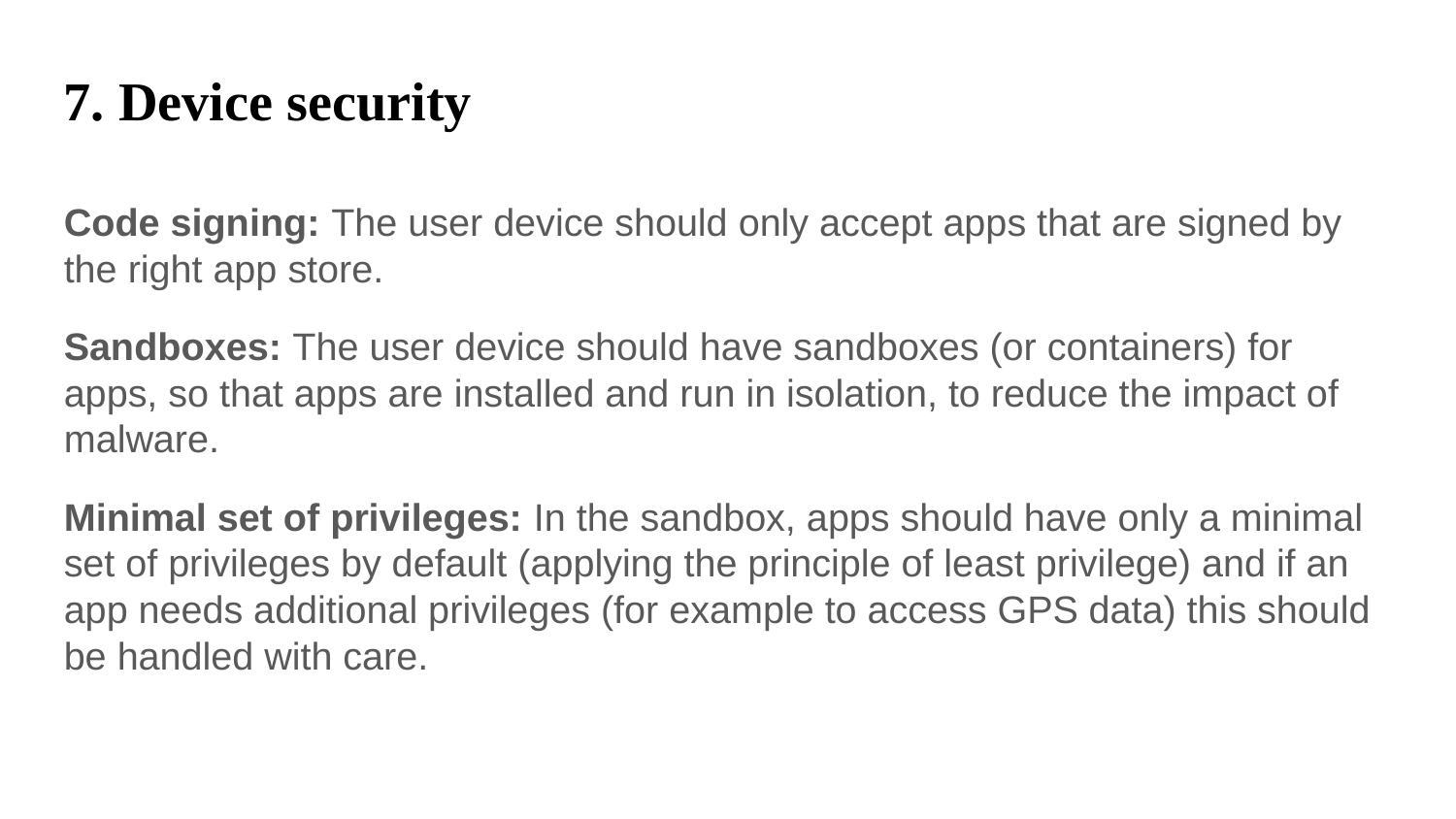

7. Device security
Code signing: The user device should only accept apps that are signed by the right app store.
Sandboxes: The user device should have sandboxes (or containers) for apps, so that apps are installed and run in isolation, to reduce the impact of malware.
Minimal set of privileges: In the sandbox, apps should have only a minimal set of privileges by default (applying the principle of least privilege) and if an app needs additional privileges (for example to access GPS data) this should be handled with care.